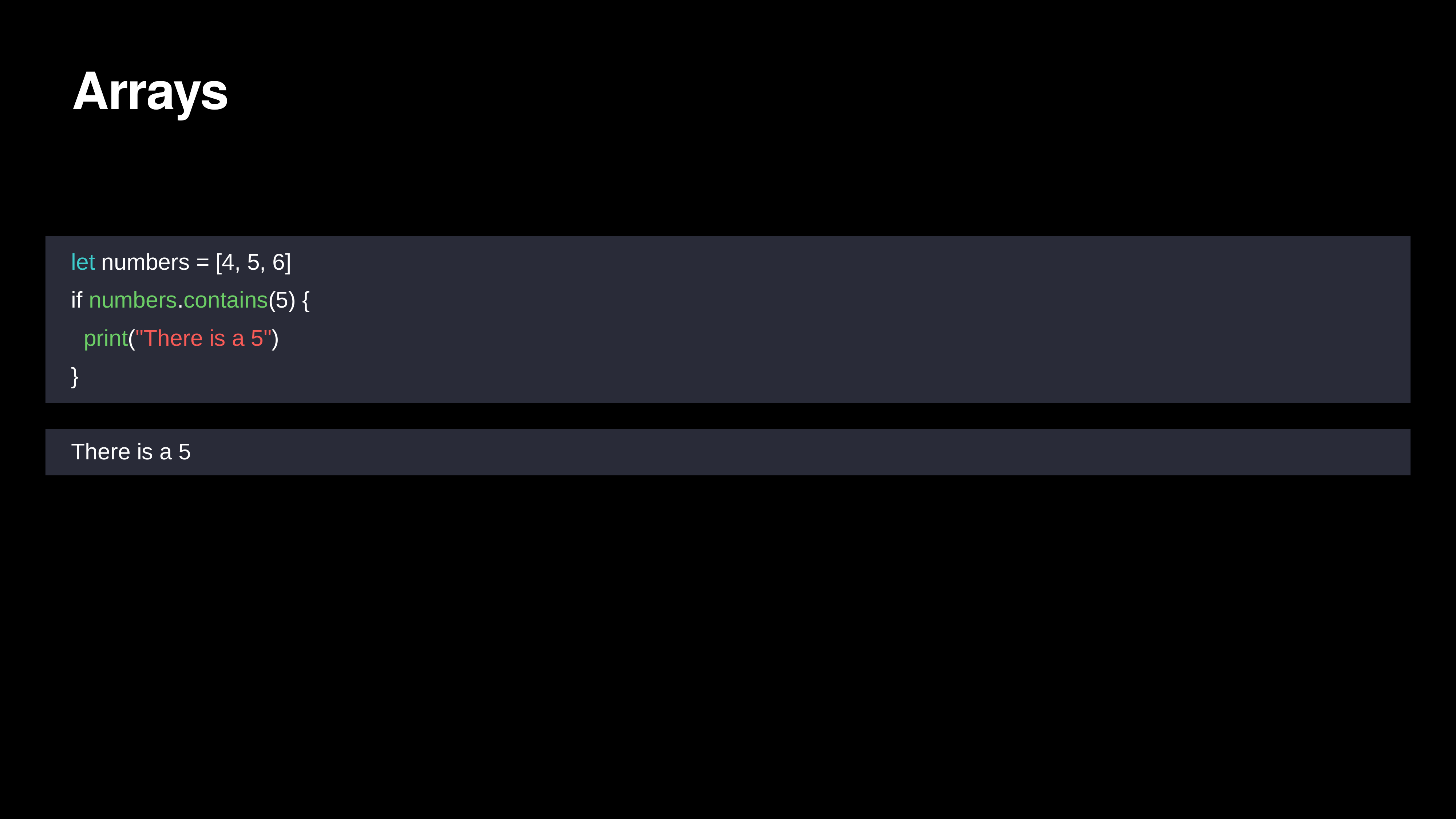

# Arrays

let numbers = [4, 5, 6]
if numbers.contains(5) {
  print("There is a 5")
}

There is a 5